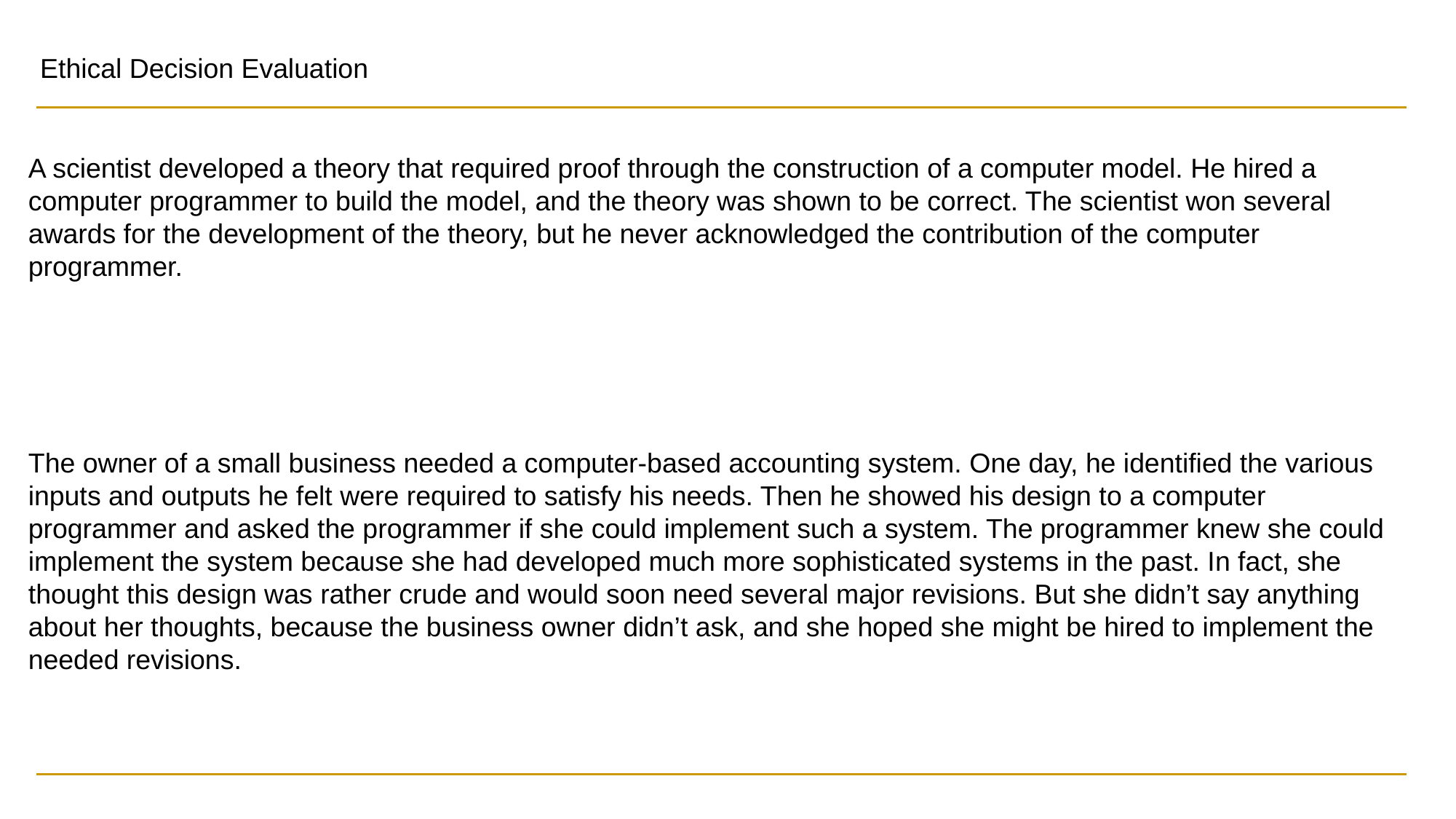

Ethical Decision Evaluation
A scientist developed a theory that required proof through the construction of a computer model. He hired a computer programmer to build the model, and the theory was shown to be correct. The scientist won several awards for the development of the theory, but he never acknowledged the contribution of the computer programmer.

The owner of a small business needed a computer-based accounting system. One day, he identified the various inputs and outputs he felt were required to satisfy his needs. Then he showed his design to a computer programmer and asked the programmer if she could implement such a system. The programmer knew she could implement the system because she had developed much more sophisticated systems in the past. In fact, she thought this design was rather crude and would soon need several major revisions. But she didn’t say anything about her thoughts, because the business owner didn’t ask, and she hoped she might be hired to implement the needed revisions.